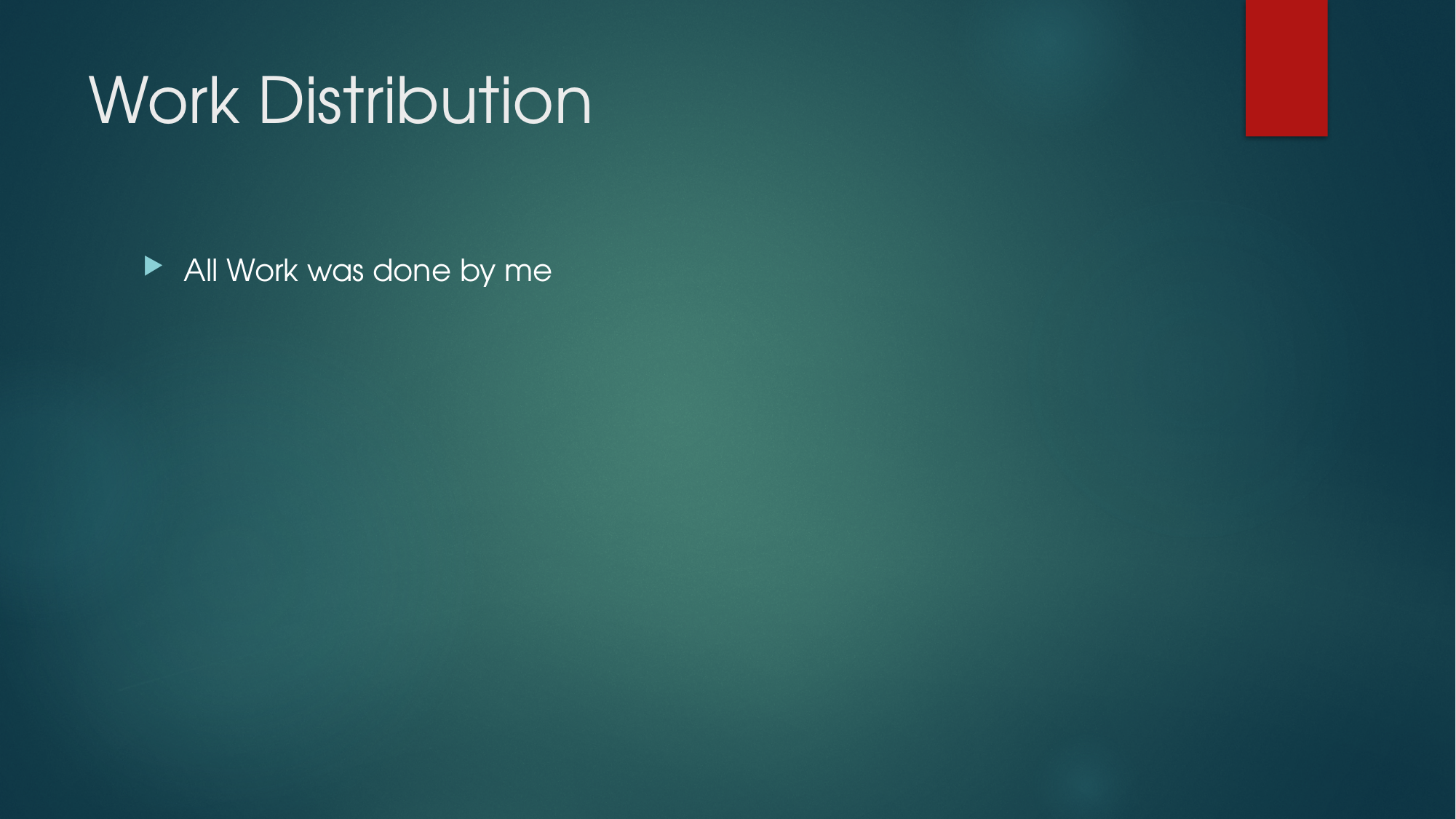

# Work Distribution
All Work was done by me